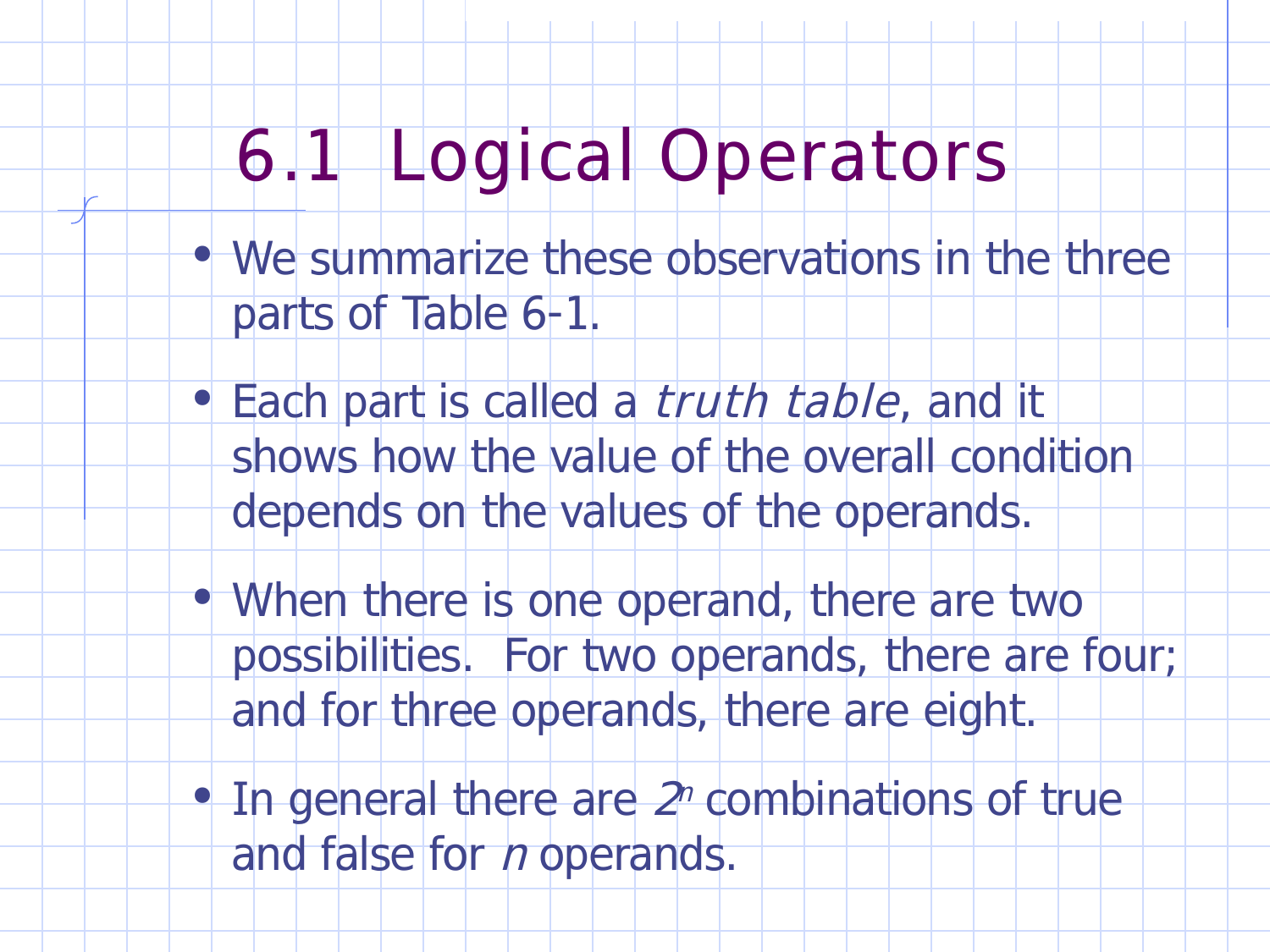

# 6.1  Logical Operators
We summarize these observations in the three parts of Table 6-1.

Each part is called a truth table, and it shows how the value of the overall condition depends on the values of the operands.

When there is one operand, there are two possibilities.  For two operands, there are four; and for three operands, there are eight.

In general there are 2n combinations of true and false for n operands.